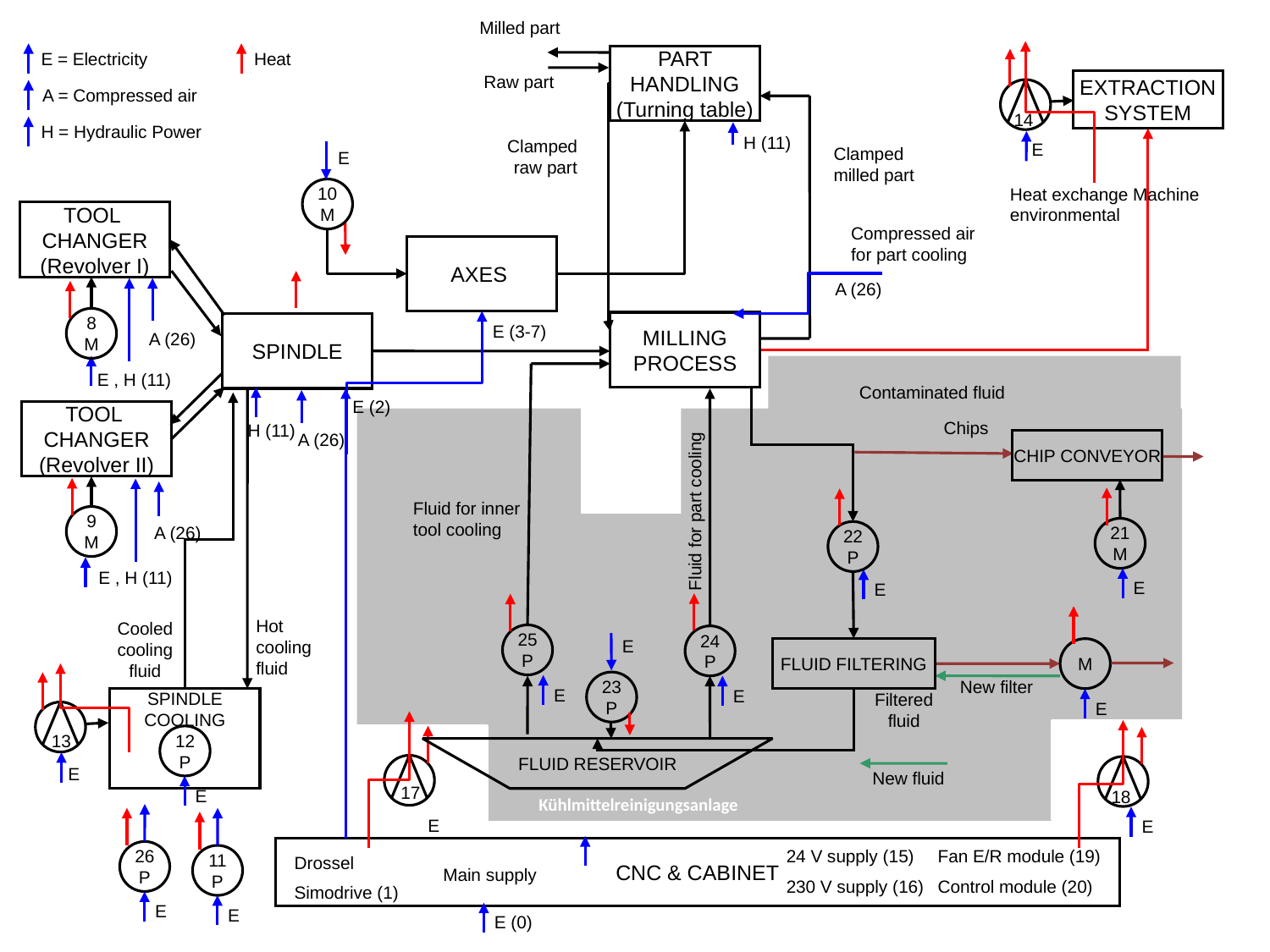

Milled part

E
E = Electricity
Heat
PART HANDLING
(Turning table)

Raw part
EXTRACTION SYSTEM
A = Compressed air

14
H = Hydraulic Power
H (11)
Clamped
raw part
E
Clamped
milled part
10
M
Heat exchange Machine environmental
TOOL
CHANGER (Revolver I)

Compressed air for part cooling
AXES

A (26)
A (26)
8
M
MILLING PROCESS
SPINDLE
E (3-7)

E , H (11)

Contaminated fluid

A (26)
E (2)
TOOL
CHANGER (Revolver II)

Chips
H (11)
Fluid for part cooling
CHIP CONVEYOR

A (26)

Fluid for inner
tool cooling
9
M
21
M
22
P
E , H (11)
E
E
Hot cooling fluid
Cooled cooling fluid
25
P
24
P
E
FLUID FILTERING
M

E

23
P
E

E

New filter
SPINDLE COOLING

Filtered fluid
E

E
17

E
18

12
P

13
FLUID RESERVOIR

New fluid
E
Kühlmittelreinigungsanlage
26
P
E
CNC & CABINET
11
P
Fan E/R module (19)
Control module (20)
24 V supply (15)
230 V supply (16)
Drossel
Simodrive (1)
Main supply
E
E (0)